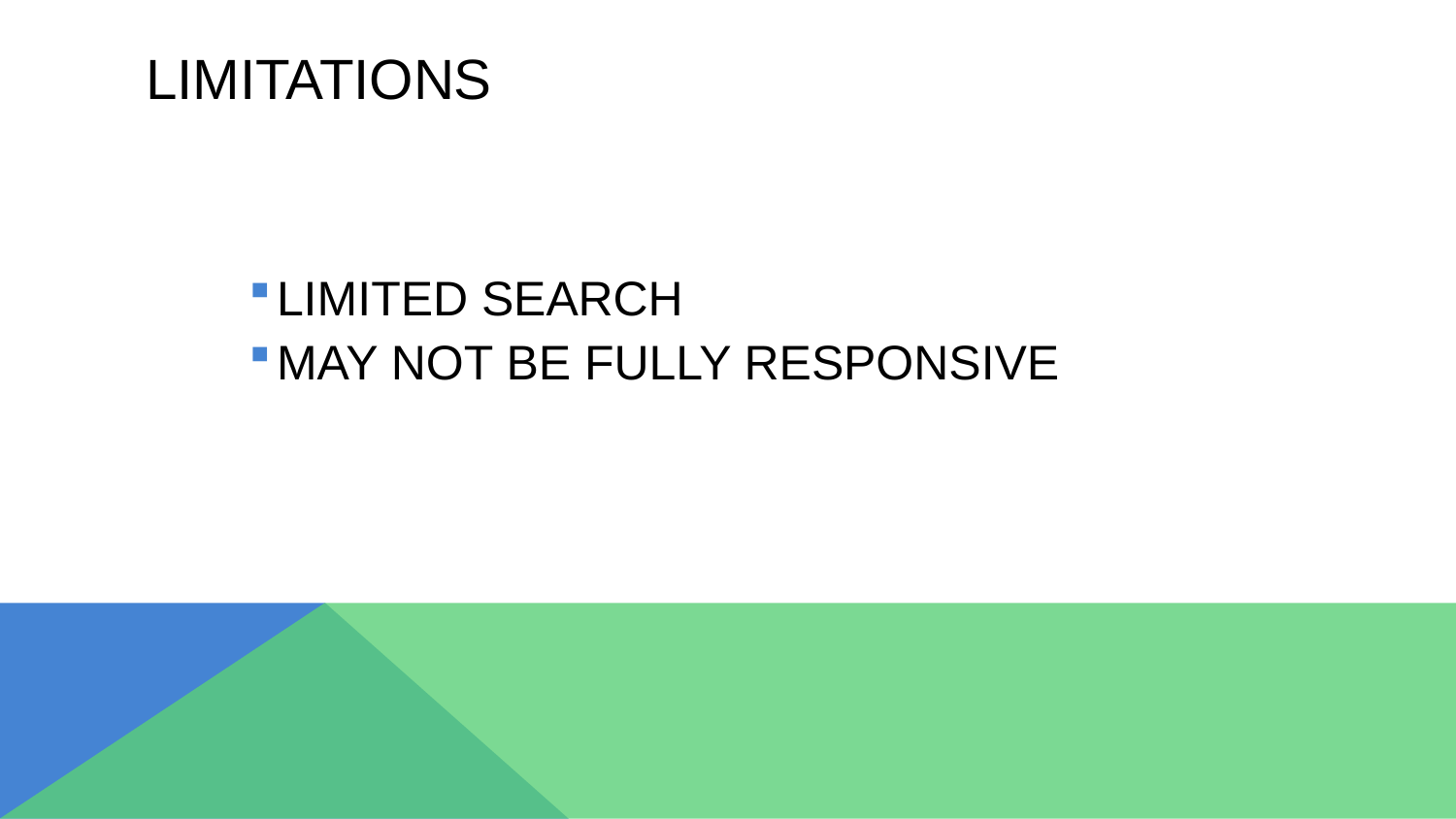

# LIMITATIONS
LIMITED SEARCH
MAY NOT BE FULLY RESPONSIVE